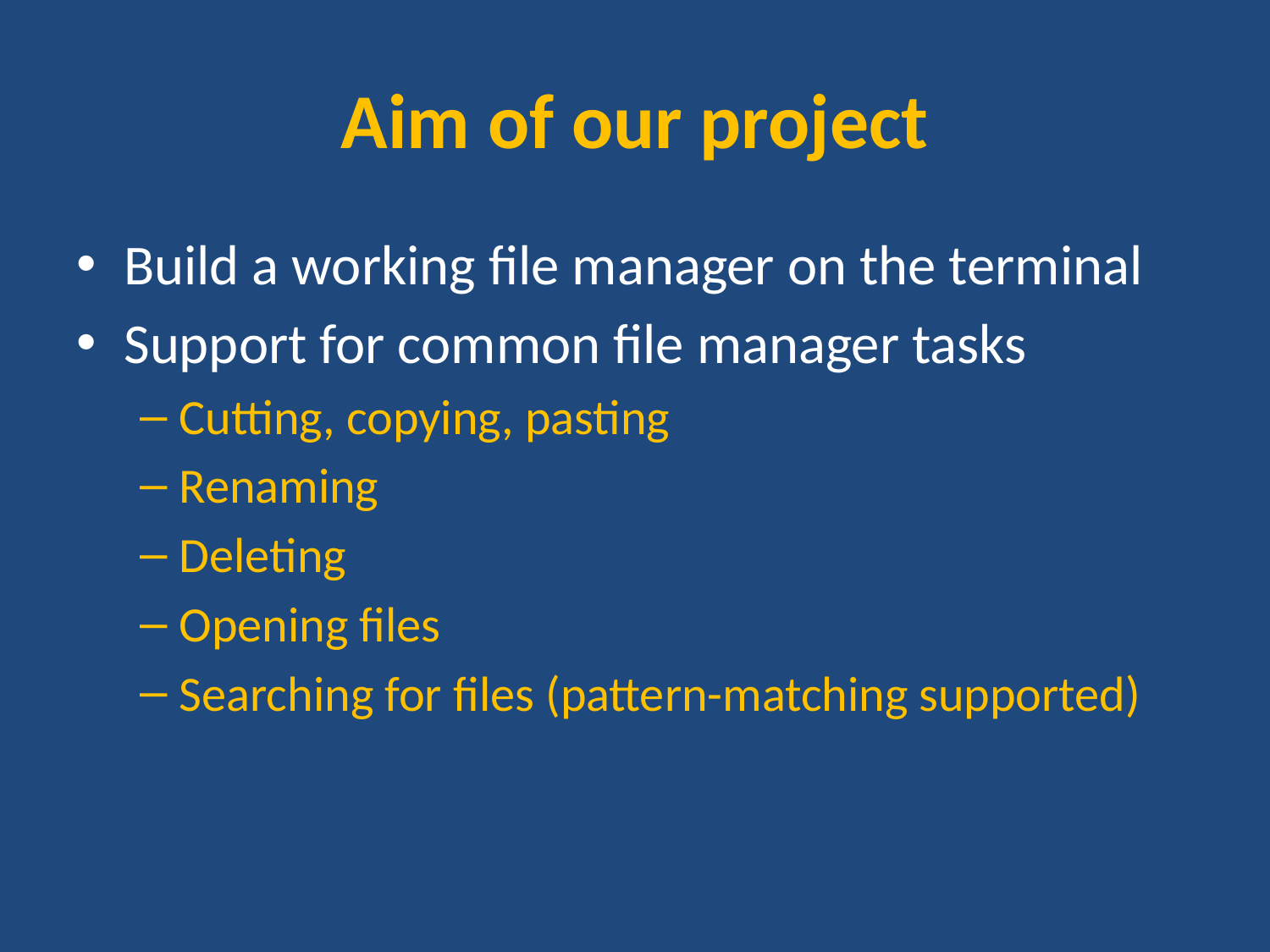

# Aim of our project
Build a working file manager on the terminal
Support for common file manager tasks
Cutting, copying, pasting
Renaming
Deleting
Opening files
Searching for files (pattern-matching supported)